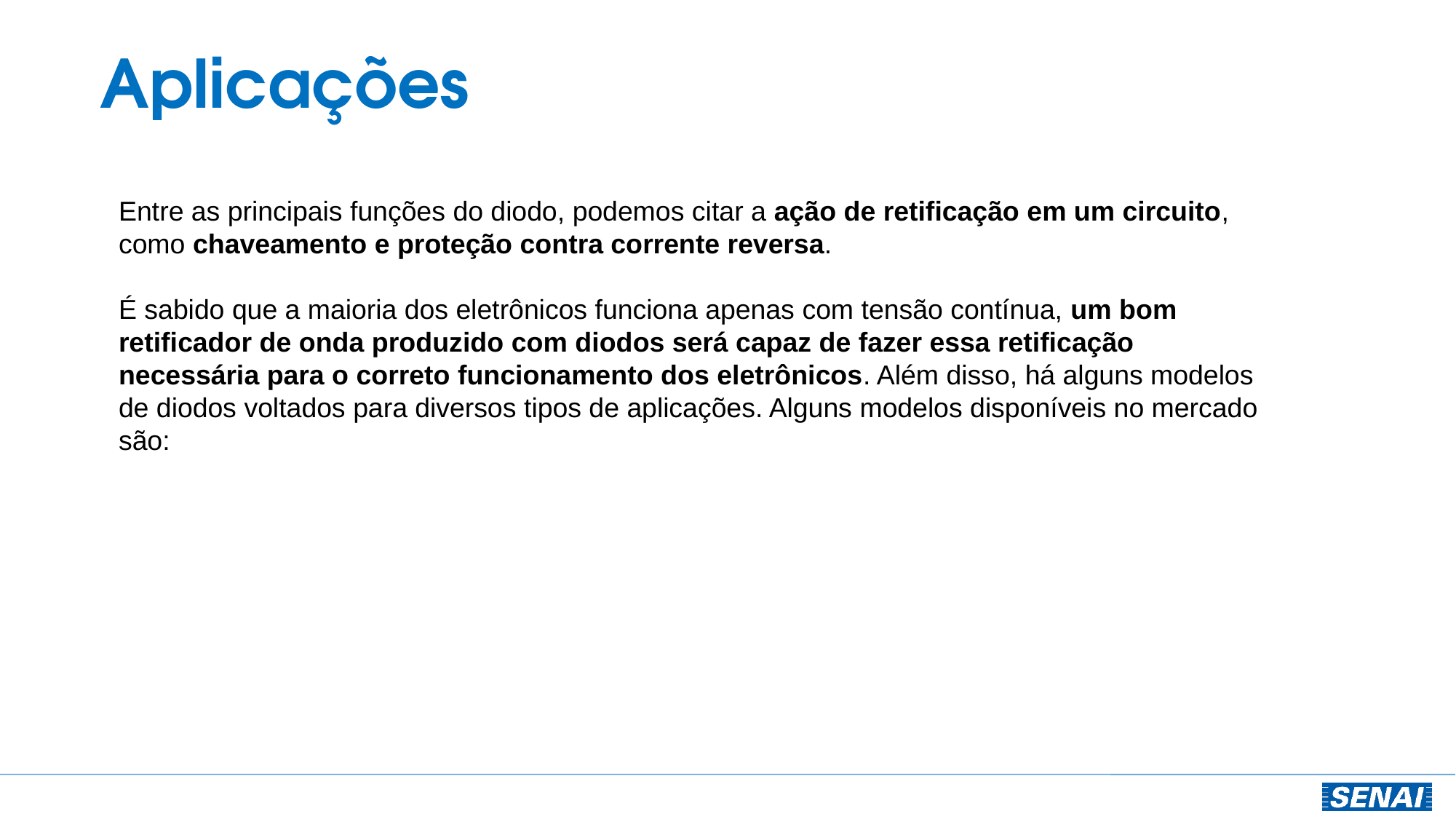

# Aplicações
Entre as principais funções do diodo, podemos citar a ação de retificação em um circuito, como chaveamento e proteção contra corrente reversa.

É sabido que a maioria dos eletrônicos funciona apenas com tensão contínua, um bom retificador de onda produzido com diodos será capaz de fazer essa retificação necessária para o correto funcionamento dos eletrônicos. Além disso, há alguns modelos de diodos voltados para diversos tipos de aplicações. Alguns modelos disponíveis no mercado são: